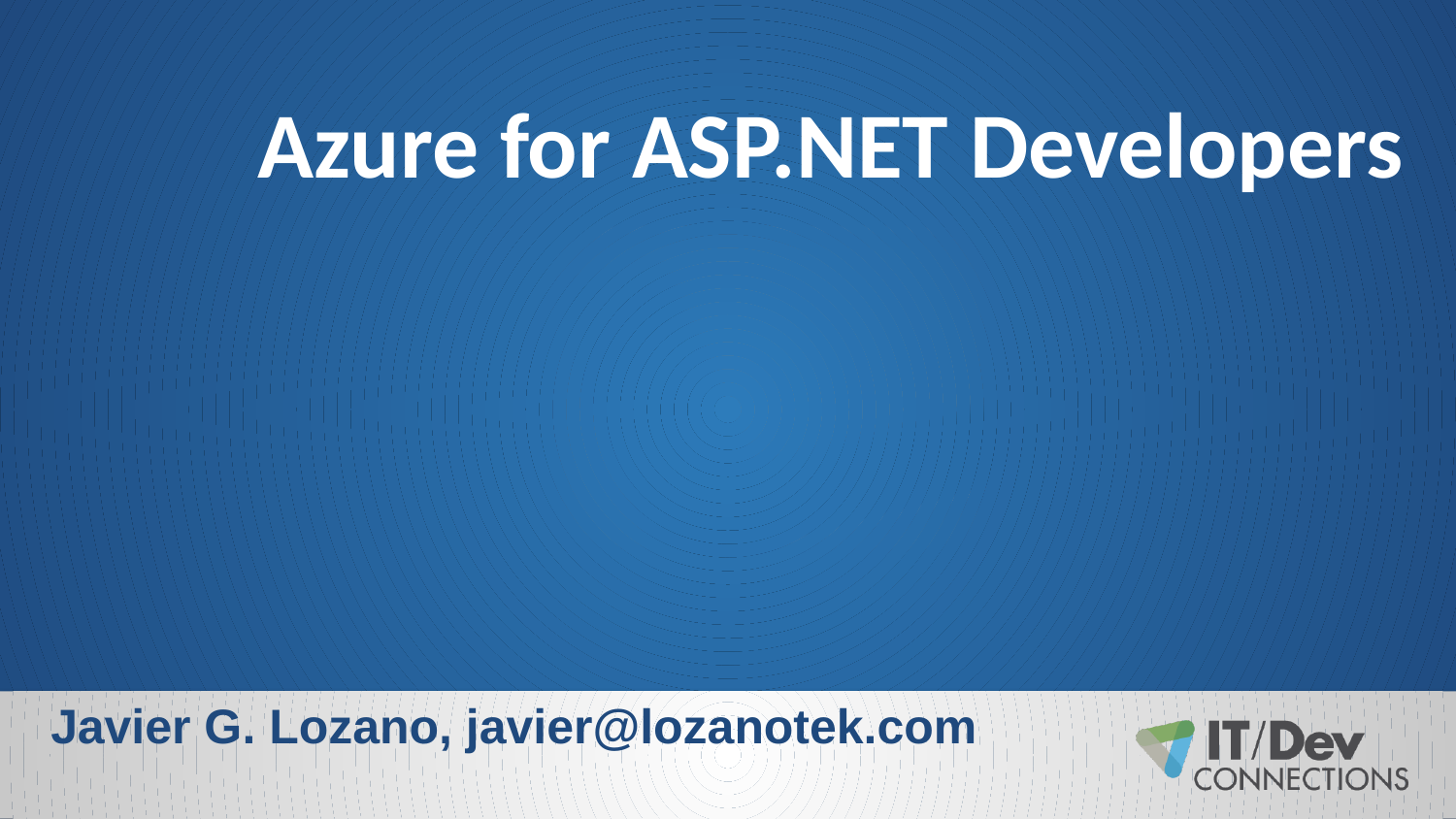

# Azure for ASP.NET Developers
Javier G. Lozano, javier@lozanotek.com